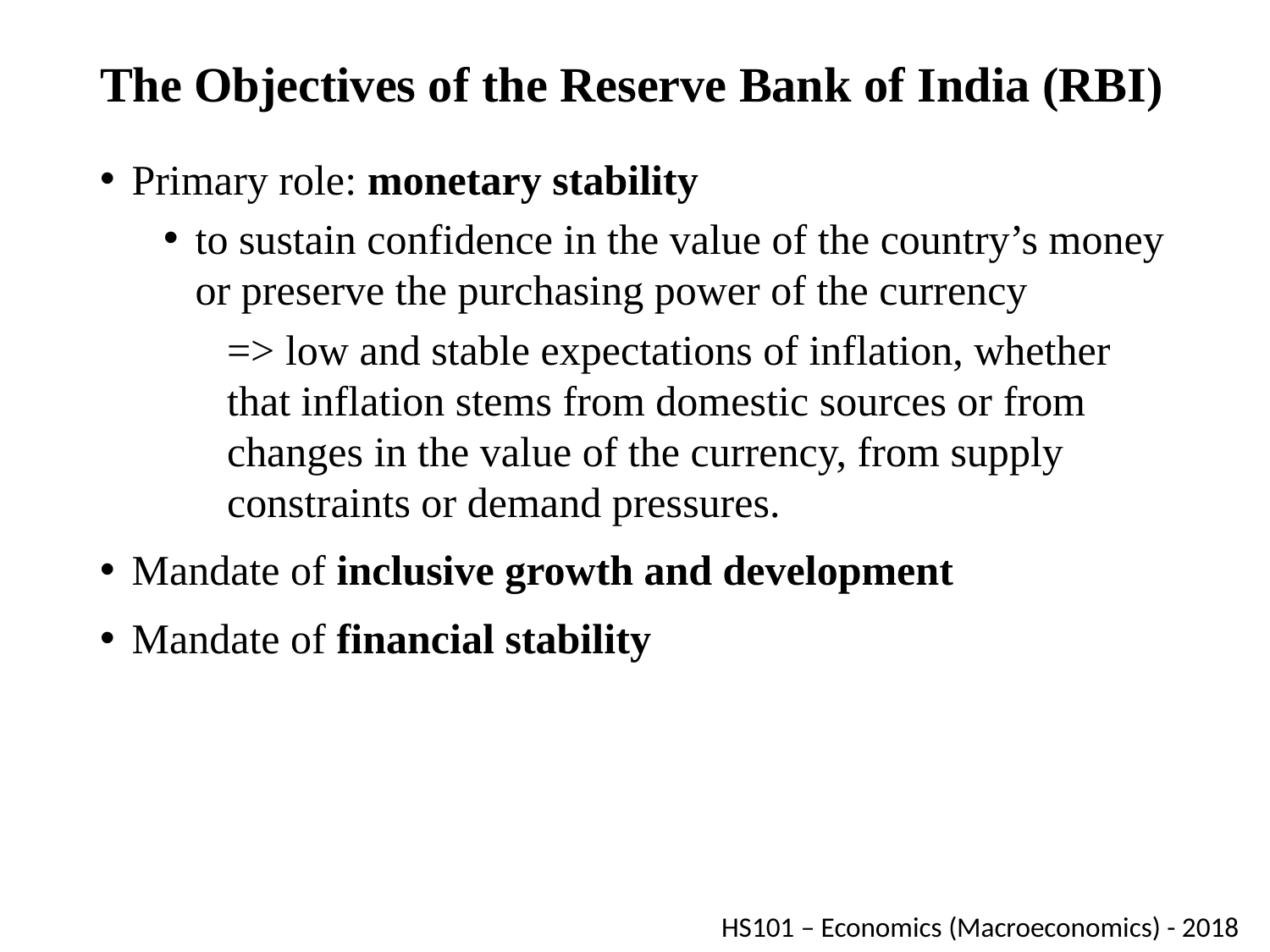

# The Objectives of the Reserve Bank of India (RBI)
Primary role: monetary stability
to sustain confidence in the value of the country’s money or preserve the purchasing power of the currency
=> low and stable expectations of inflation, whether that inflation stems from domestic sources or from changes in the value of the currency, from supply constraints or demand pressures.
Mandate of inclusive growth and development
Mandate of financial stability
HS101 – Economics (Macroeconomics) - 2018